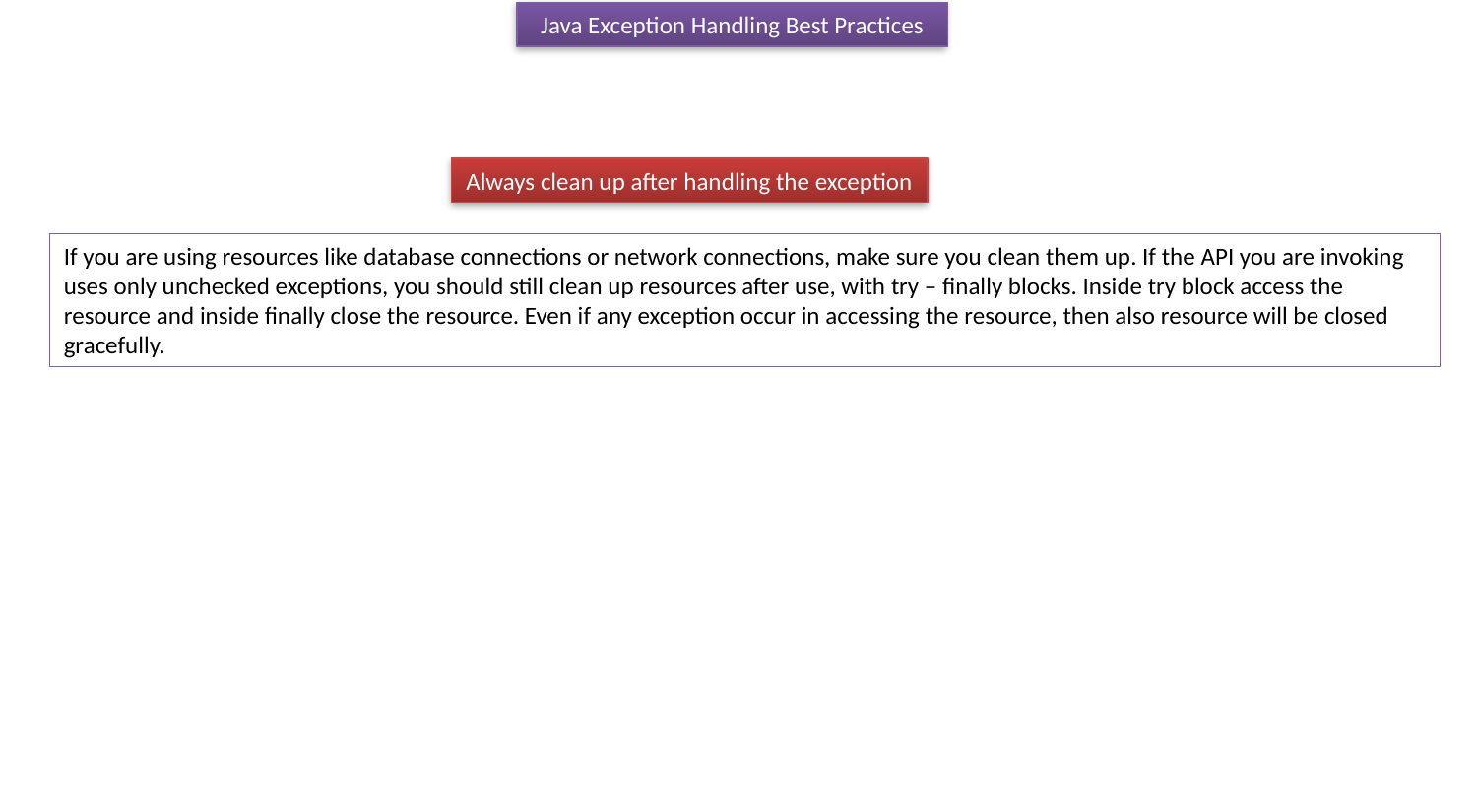

Java Exception Handling Best Practices
Always clean up after handling the exception
If you are using resources like database connections or network connections, make sure you clean them up. If the API you are invoking uses only unchecked exceptions, you should still clean up resources after use, with try – finally blocks. Inside try block access the resource and inside finally close the resource. Even if any exception occur in accessing the resource, then also resource will be closed gracefully.